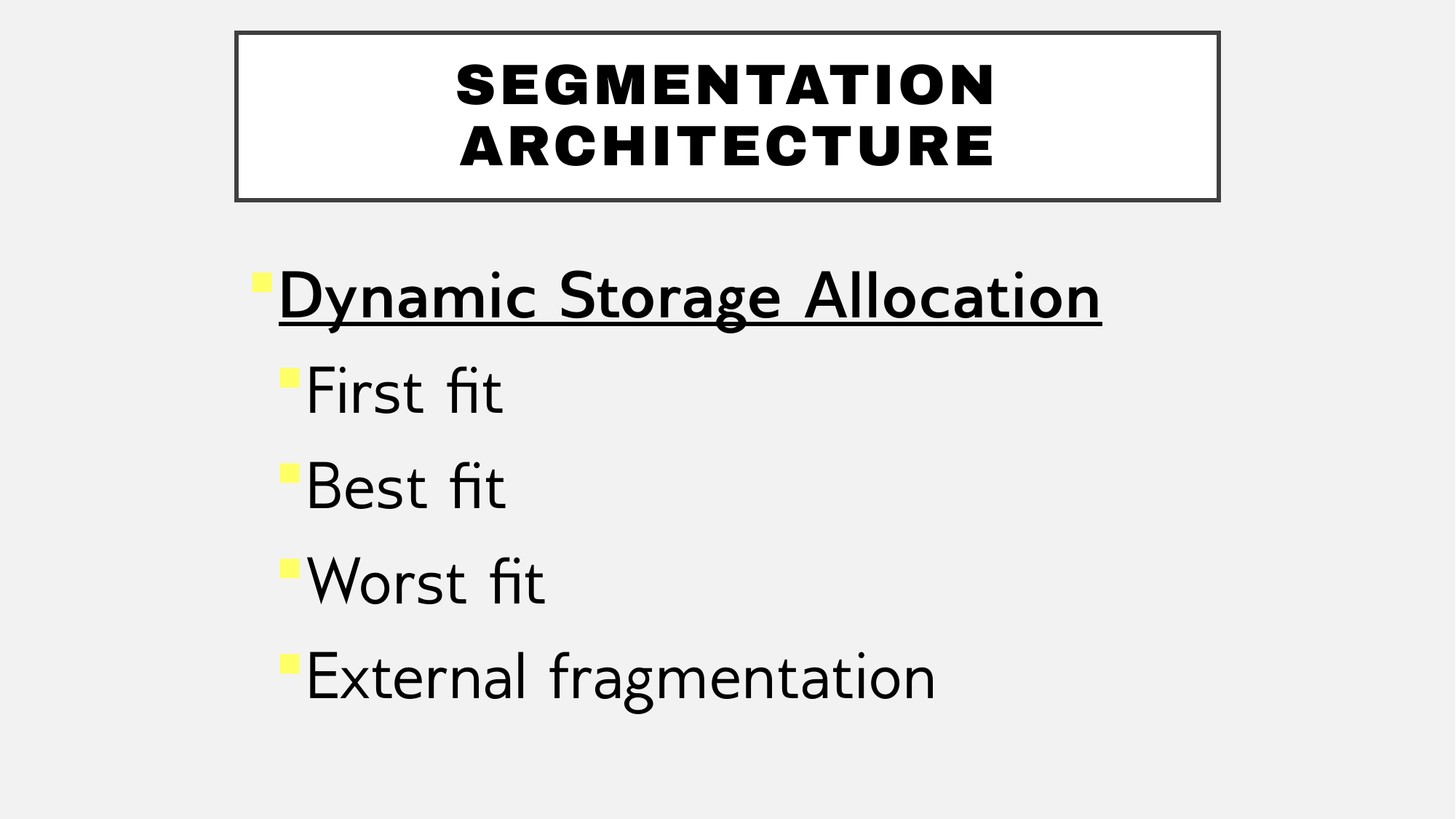

# Segmentation Architecture
Dynamic Storage Allocation
First fit
Best fit
Worst fit
External fragmentation